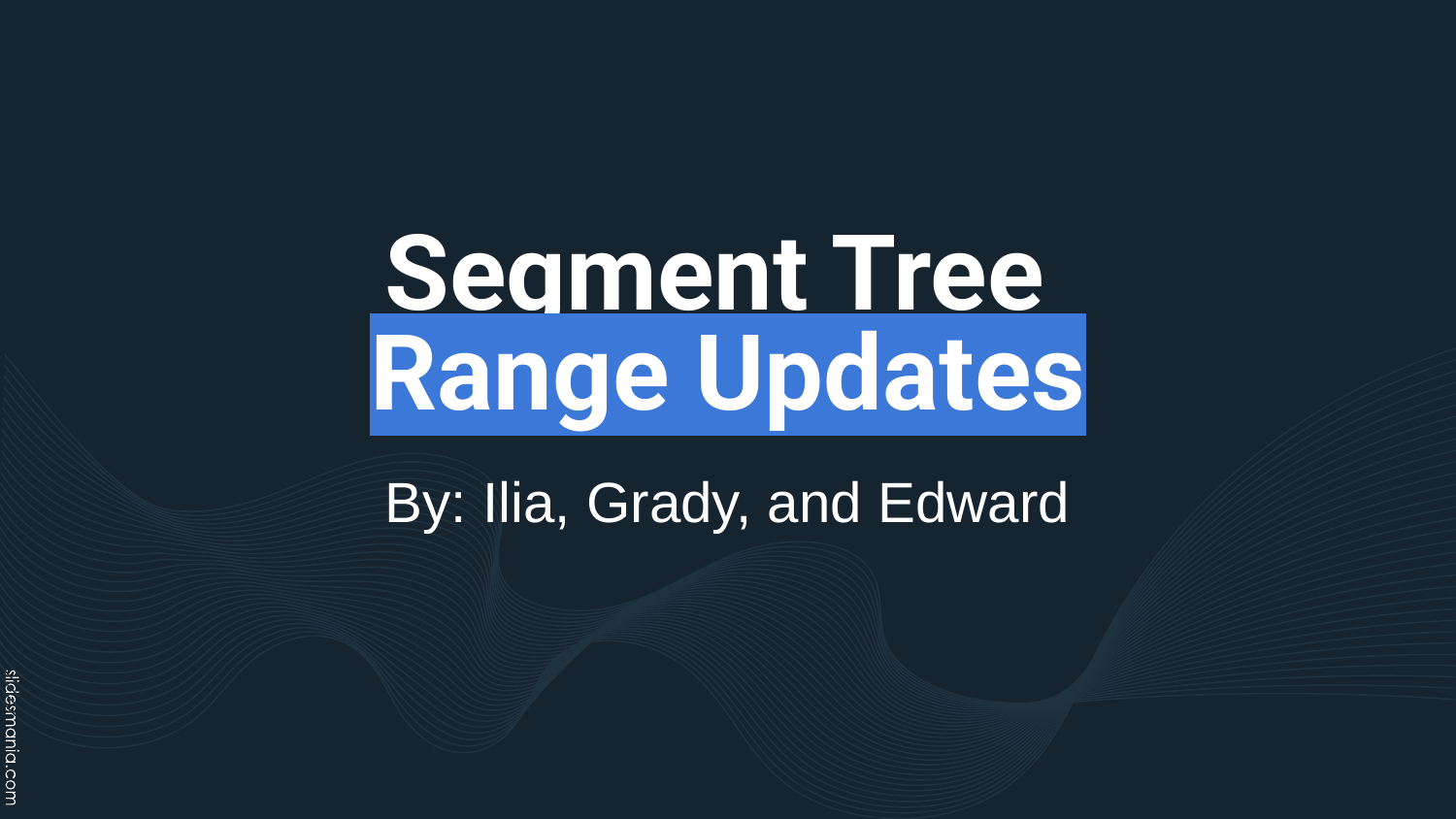

# Segment Tree
Range Updates
By: Ilia, Grady, and Edward